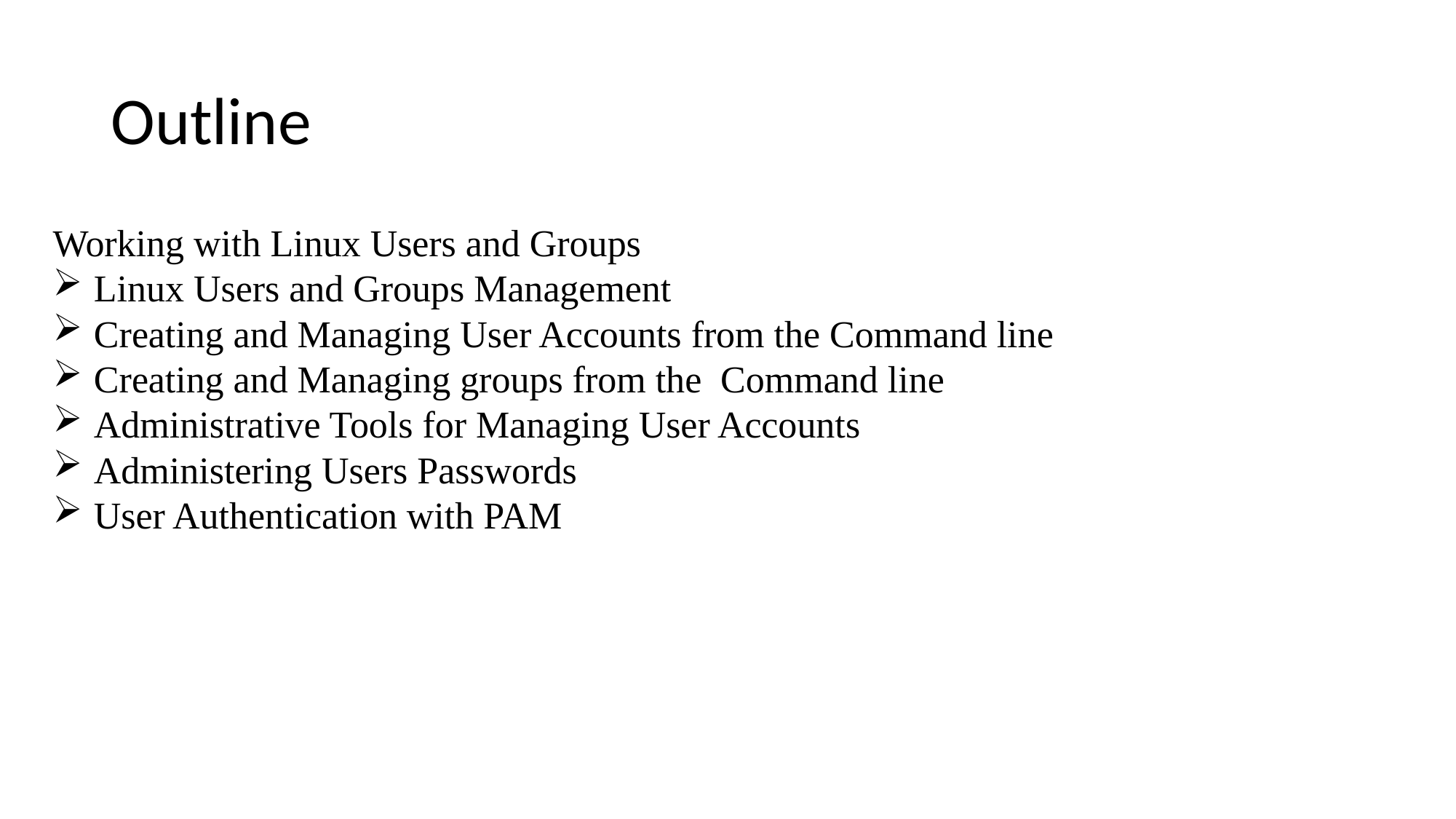

# Outline
Working with Linux Users and Groups
Linux Users and Groups Management
Creating and Managing User Accounts from the Command line
Creating and Managing groups from the  Command line
Administrative Tools for Managing User Accounts
Administering Users Passwords
User Authentication with PAM